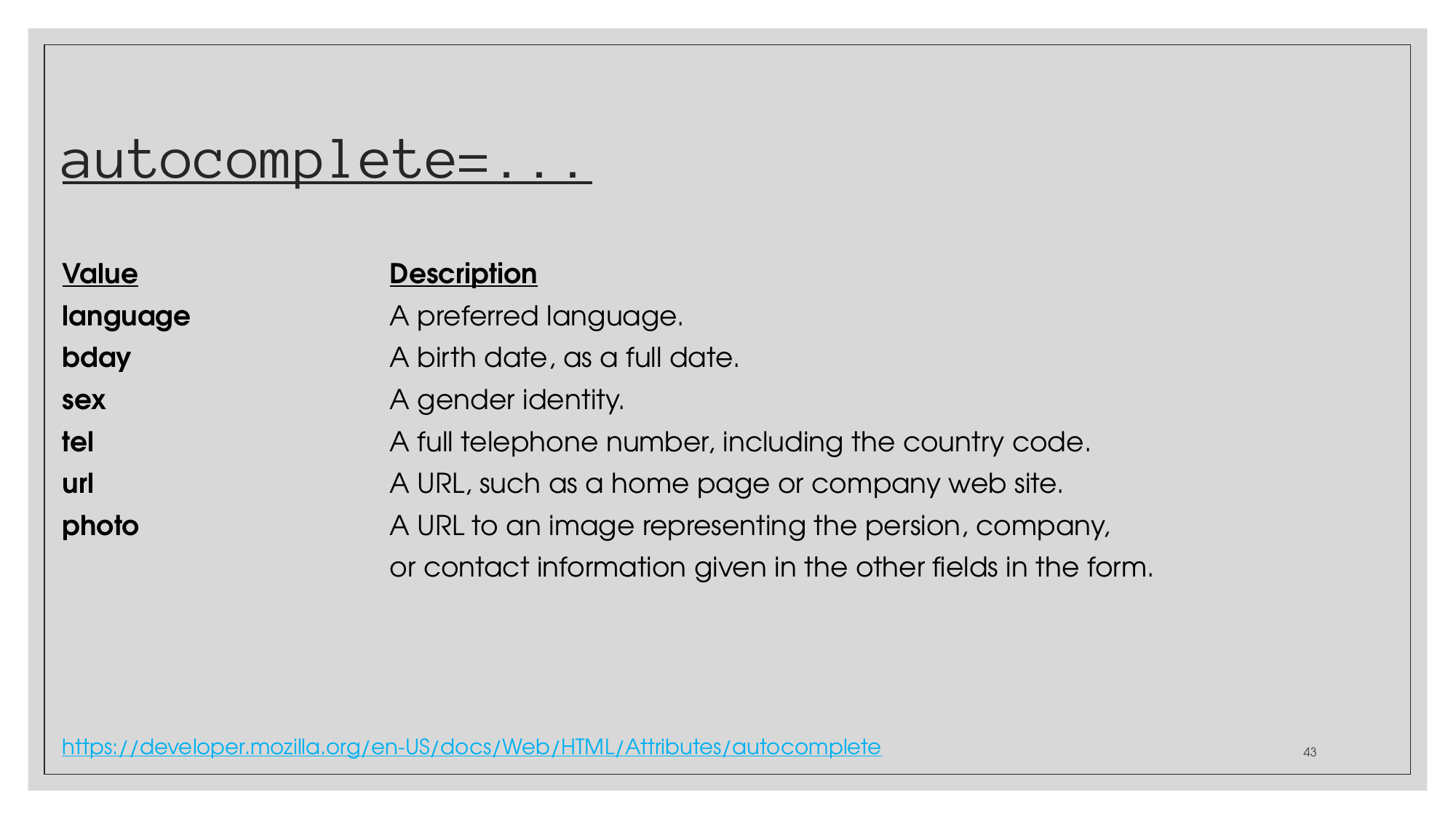

# autocomplete=...
Value			Description
language		A preferred language.
bday			A birth date, as a full date.
sex			A gender identity.
tel			A full telephone number, including the country code.
url			A URL, such as a home page or company web site.
photo			A URL to an image representing the persion, company,
			or contact information given in the other fields in the form.
43
https://developer.mozilla.org/en-US/docs/Web/HTML/Attributes/autocomplete